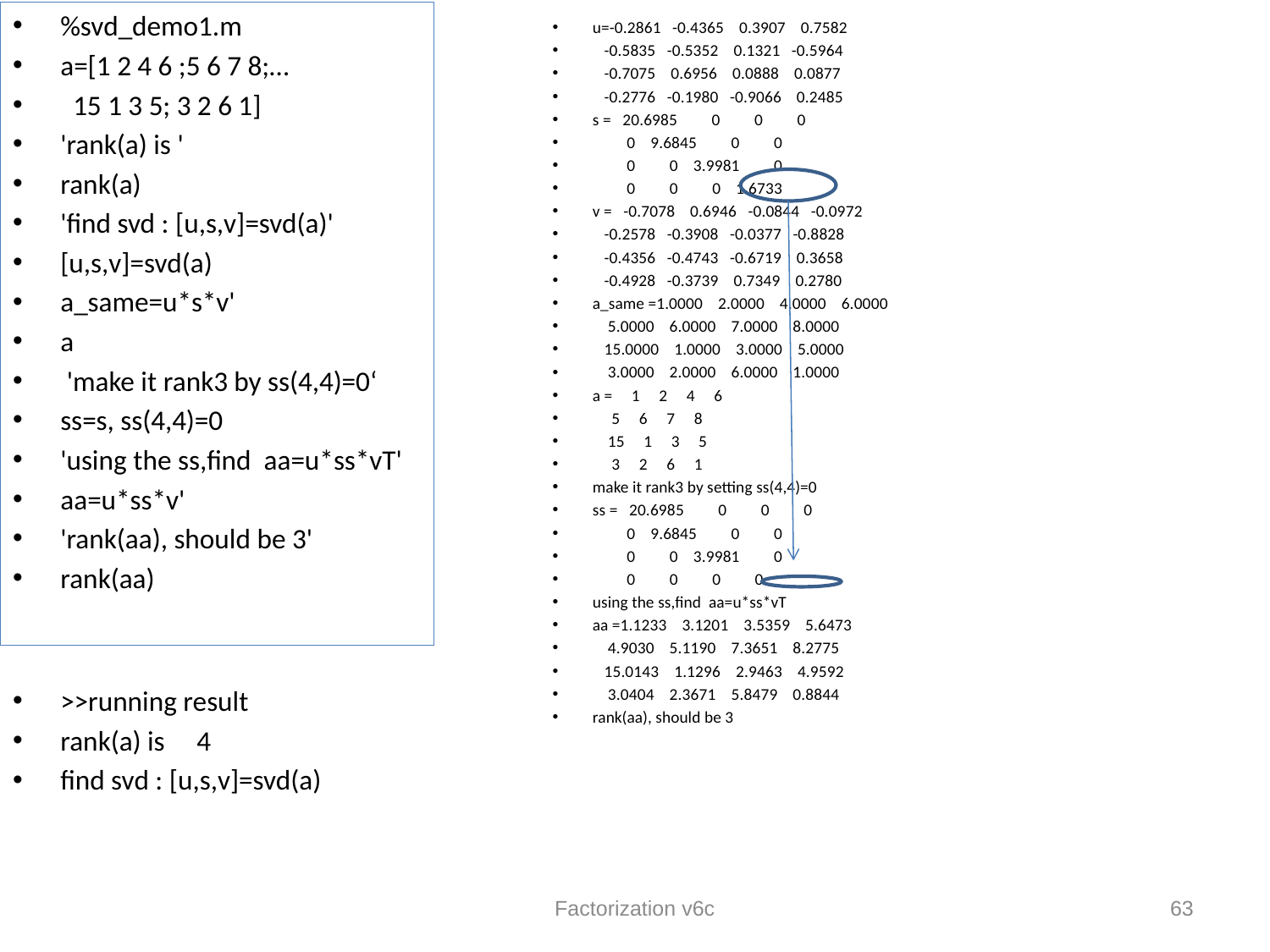

%svd_demo1.m
a=[1 2 4 6 ;5 6 7 8;…
  15 1 3 5; 3 2 6 1]
'rank(a) is '
rank(a)
'find svd : [u,s,v]=svd(a)'
[u,s,v]=svd(a)
a_same=u*s*v'
a
 'make it rank3 by ss(4,4)=0‘
ss=s, ss(4,4)=0
'using the ss,find  aa=u*ss*vT'
aa=u*ss*v'
'rank(aa), should be 3'
rank(aa)

u=-0.2861   -0.4365    0.3907    0.7582
   -0.5835   -0.5352    0.1321   -0.5964
   -0.7075    0.6956    0.0888    0.0877
   -0.2776   -0.1980   -0.9066    0.2485
s =   20.6985         0         0         0
         0    9.6845         0         0
         0         0    3.9981         0
         0         0         0    1.6733
v =   -0.7078    0.6946   -0.0844   -0.0972
   -0.2578   -0.3908   -0.0377   -0.8828
   -0.4356   -0.4743   -0.6719    0.3658
   -0.4928   -0.3739    0.7349    0.2780
a_same =1.0000    2.0000    4.0000    6.0000
    5.0000    6.0000    7.0000    8.0000
   15.0000    1.0000    3.0000    5.0000
    3.0000    2.0000    6.0000    1.0000
a =     1     2     4     6
     5     6     7     8
    15     1     3     5
     3     2     6     1
make it rank3 by setting ss(4,4)=0
ss =   20.6985         0         0         0
         0    9.6845         0         0
         0         0    3.9981         0
         0         0         0         0
using the ss,find  aa=u*ss*vT
aa =1.1233    3.1201    3.5359    5.6473
    4.9030    5.1190    7.3651    8.2775
   15.0143    1.1296    2.9463    4.9592
    3.0404    2.3671    5.8479    0.8844
rank(aa), should be 3

>>running result
rank(a) is     4
find svd : [u,s,v]=svd(a)

Factorization v6c
63